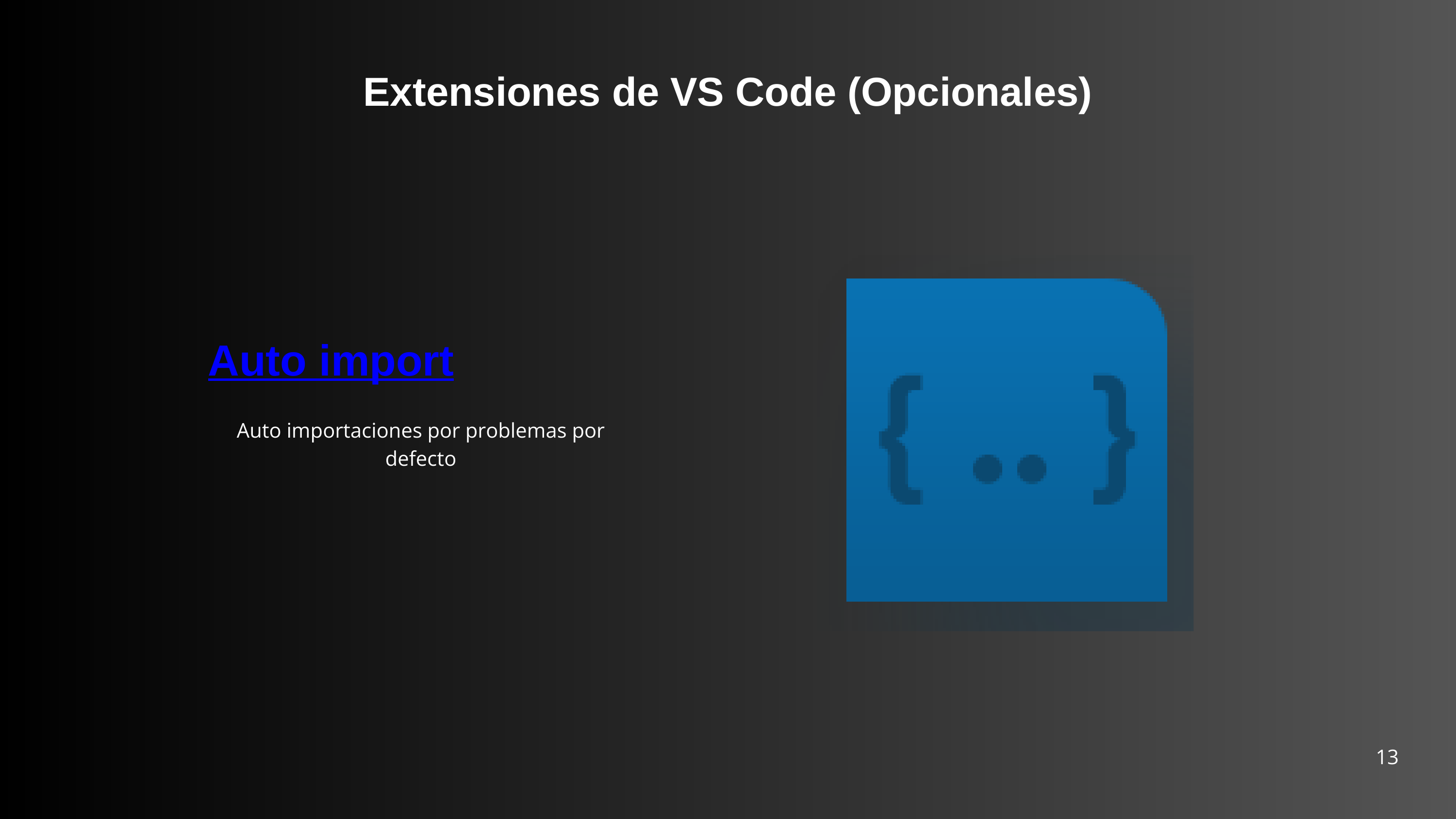

Extensiones de VS Code (Opcionales)

Auto import

Auto importaciones por problemas por defecto

13